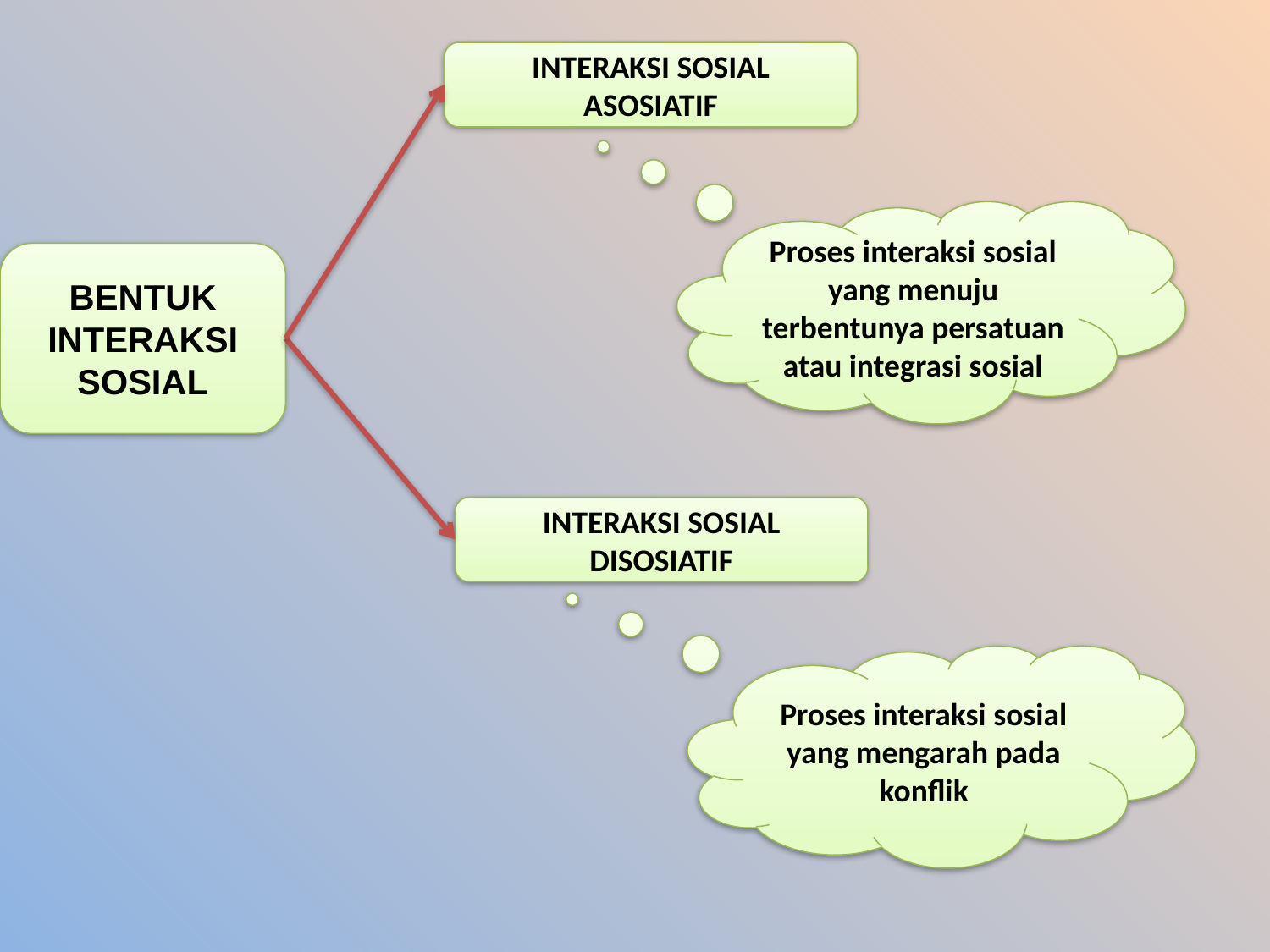

#
INTERAKSI SOSIAL ASOSIATIF
Proses interaksi sosial yang menuju terbentunya persatuan atau integrasi sosial

BENTUK INTERAKSI SOSIAL
INTERAKSI SOSIAL DISOSIATIF
Proses interaksi sosial yang mengarah pada konflik